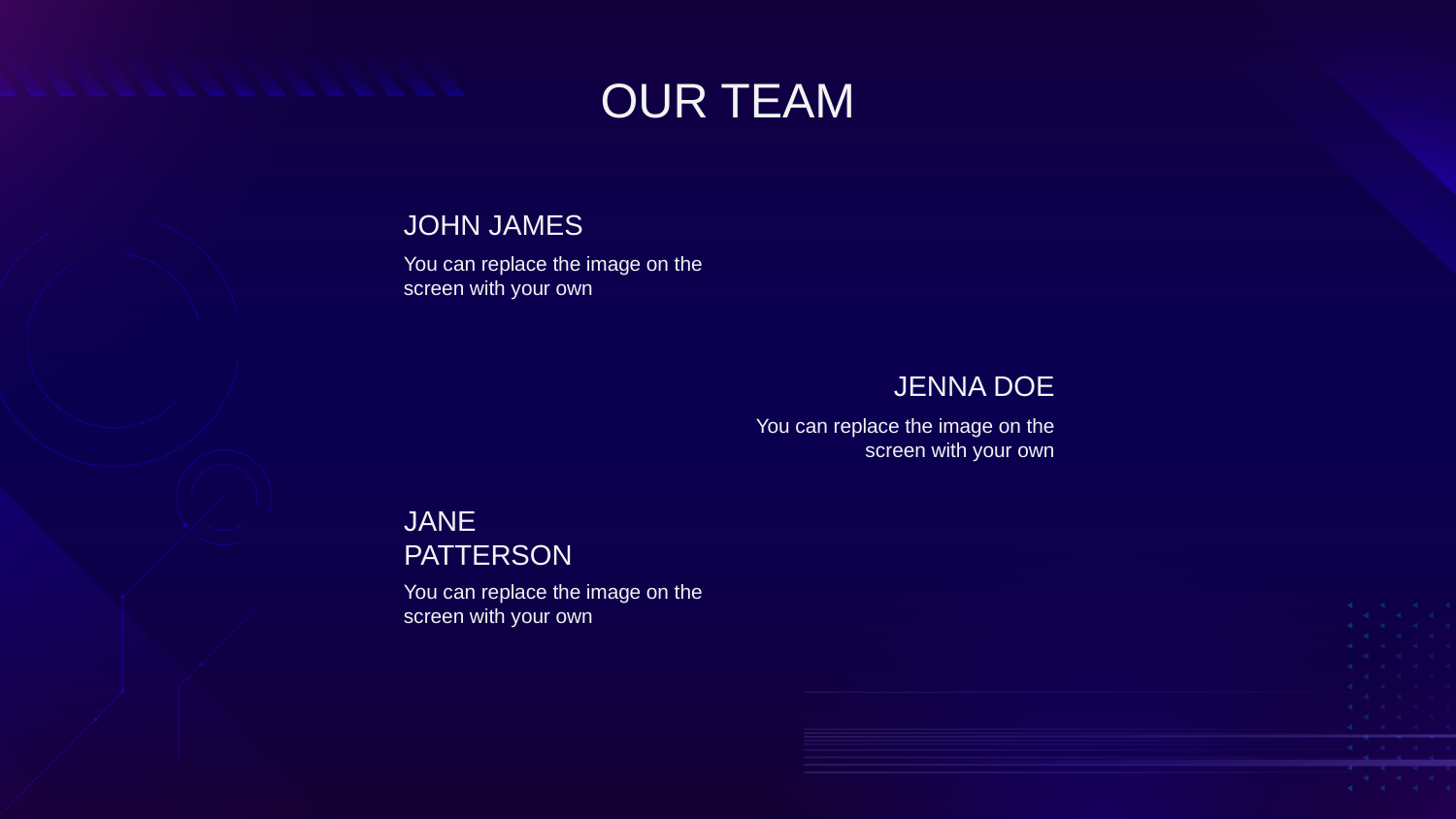

# OUR TEAM
JOHN JAMES
You can replace the image on the screen with your own
JENNA DOE
You can replace the image on the screen with your own
JANE PATTERSON
You can replace the image on the screen with your own